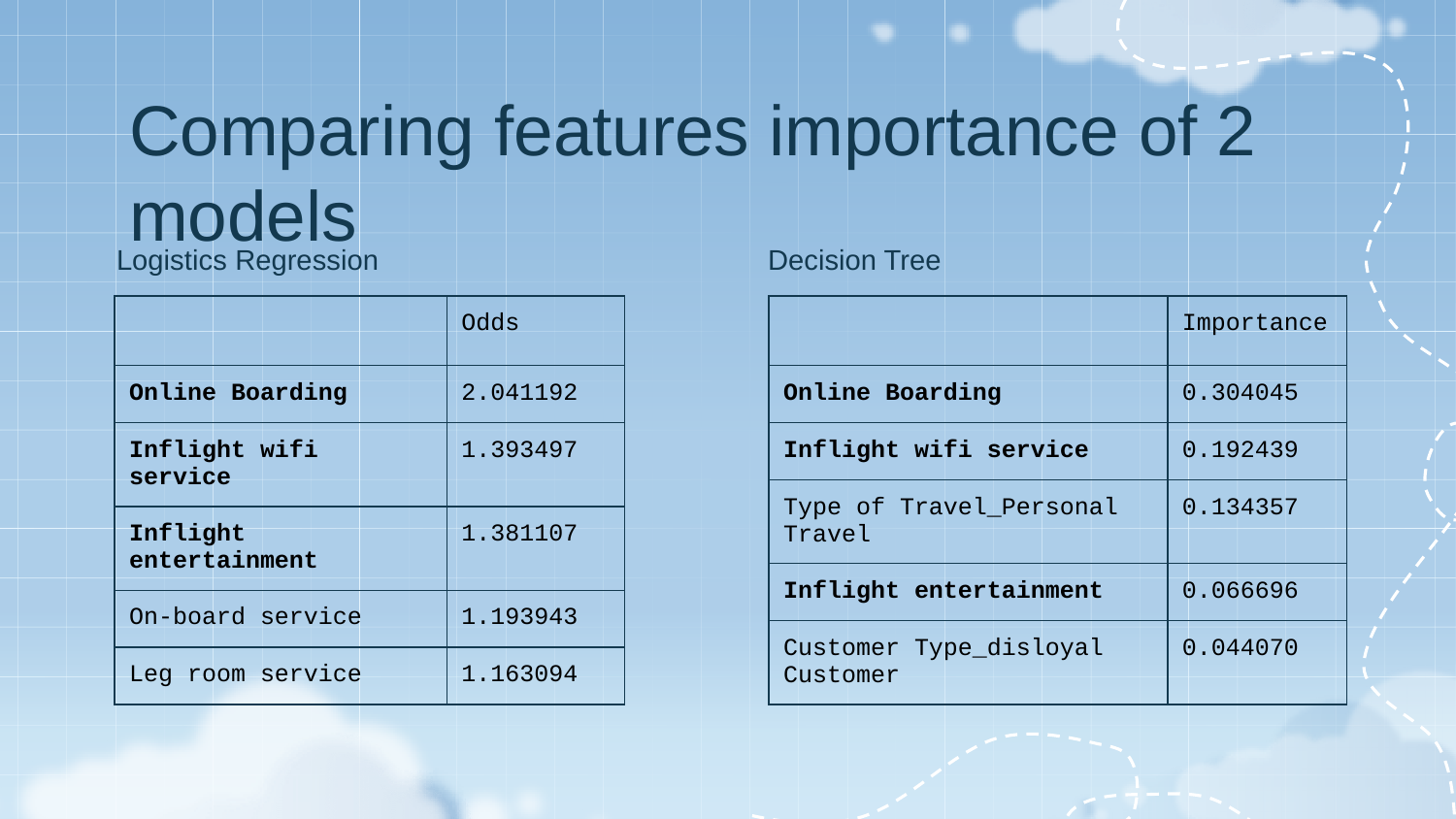

# Comparing features importance of 2 models
Logistics Regression
Decision Tree
|  | Importance |
| --- | --- |
| Online Boarding | 0.304045 |
| Inflight wifi service | 0.192439 |
| Type of Travel\_Personal Travel | 0.134357 |
| Inflight entertainment | 0.066696 |
| Customer Type\_disloyal Customer | 0.044070 |
|  | Odds |
| --- | --- |
| Online Boarding | 2.041192 |
| Inflight wifi service | 1.393497 |
| Inflight entertainment | 1.381107 |
| On-board service | 1.193943 |
| Leg room service | 1.163094 |